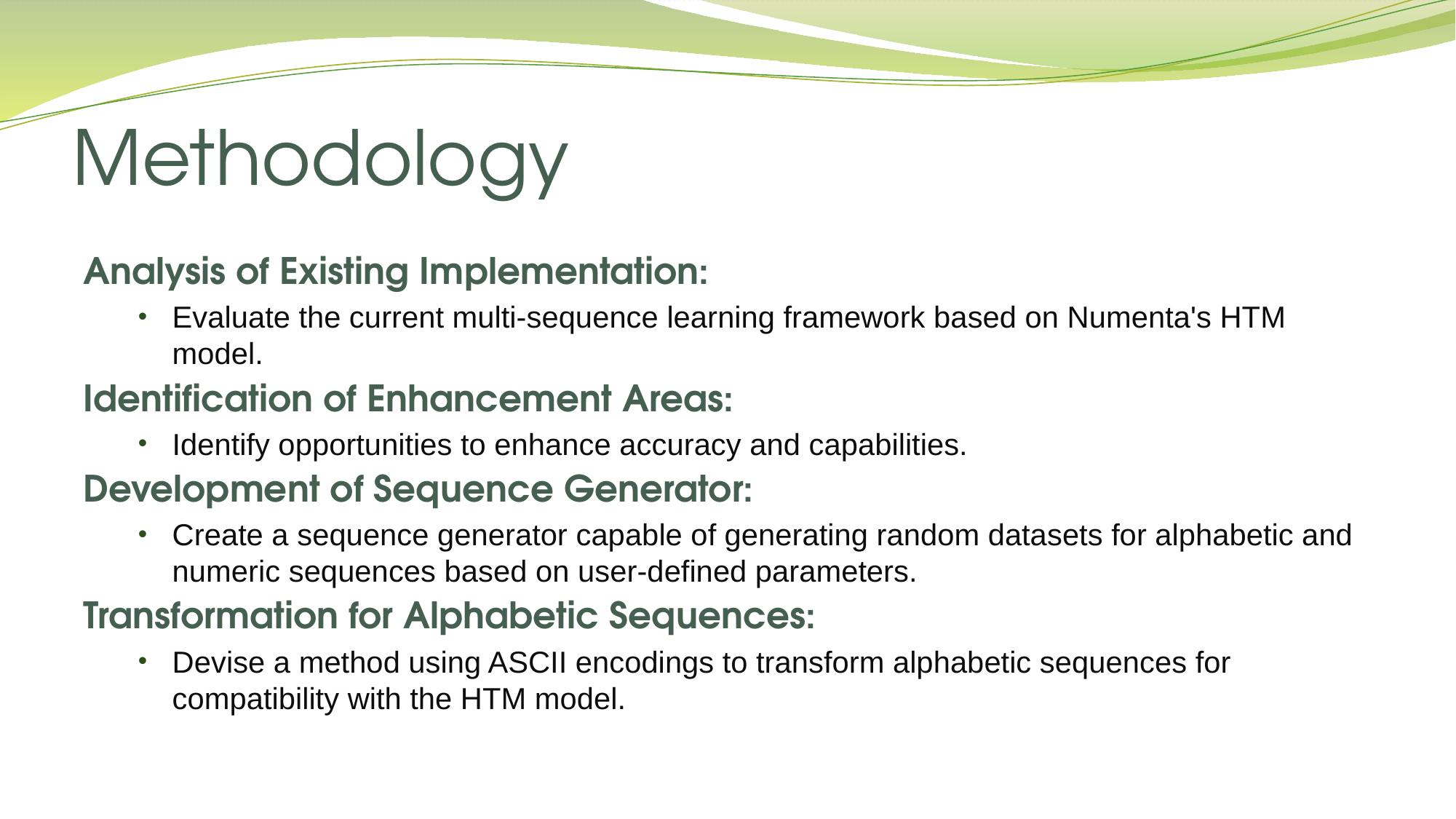

# Methodology
Analysis of Existing Implementation:
Evaluate the current multi-sequence learning framework based on Numenta's HTM model.
Identification of Enhancement Areas:
Identify opportunities to enhance accuracy and capabilities.
Development of Sequence Generator:
Create a sequence generator capable of generating random datasets for alphabetic and numeric sequences based on user-defined parameters.
Transformation for Alphabetic Sequences:
Devise a method using ASCII encodings to transform alphabetic sequences for compatibility with the HTM model.